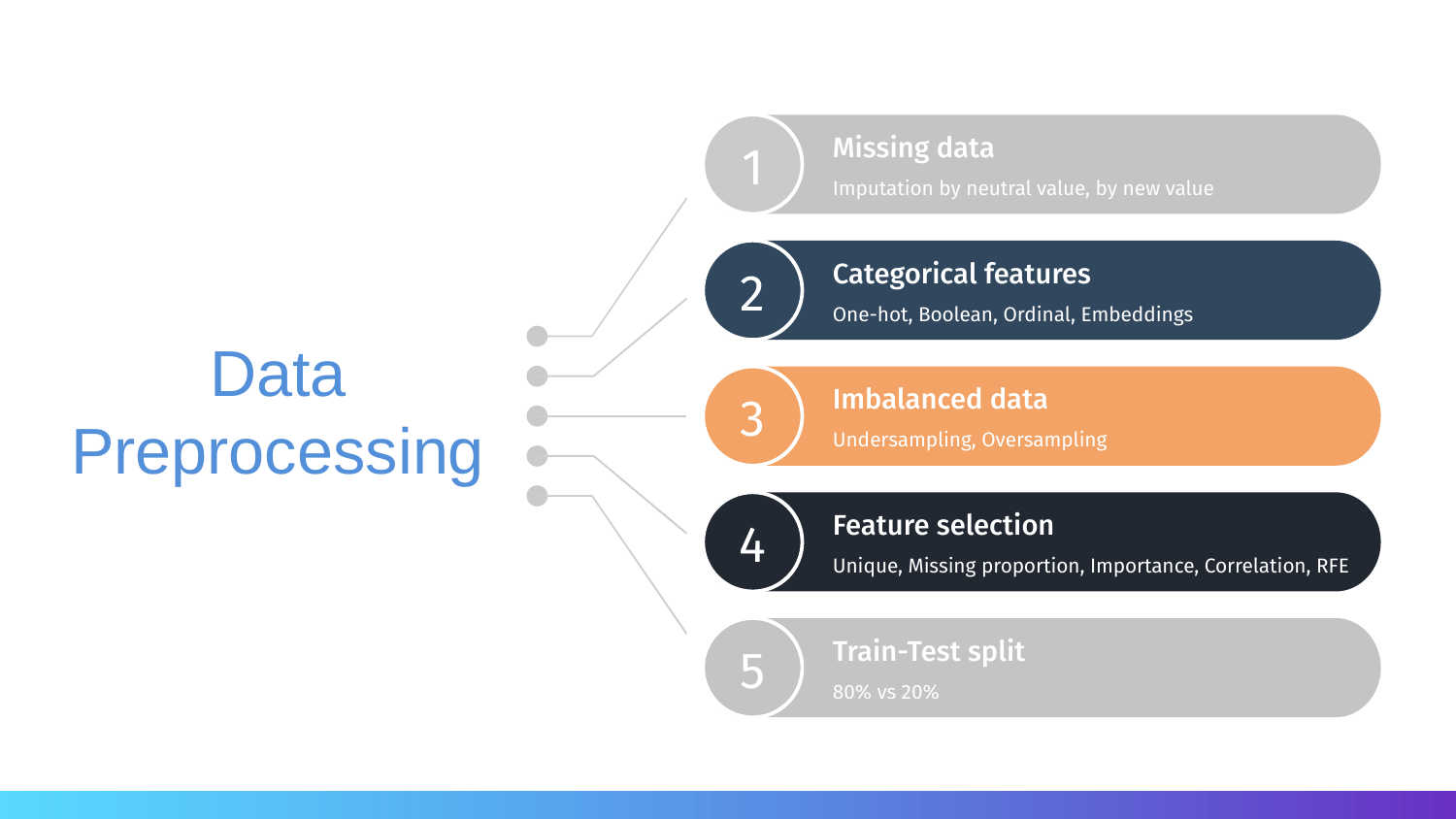

1
Missing data

Imputation by neutral value, by new value

Categorical features

2
One-hot, Boolean, Ordinal, Embeddings

# Data Preprocessing

3
Imbalanced data

Undersampling, Oversampling

Feature selection

4

Unique, Missing proportion, Importance, Correlation, RFE

Train-Test split

5
80% vs 20%